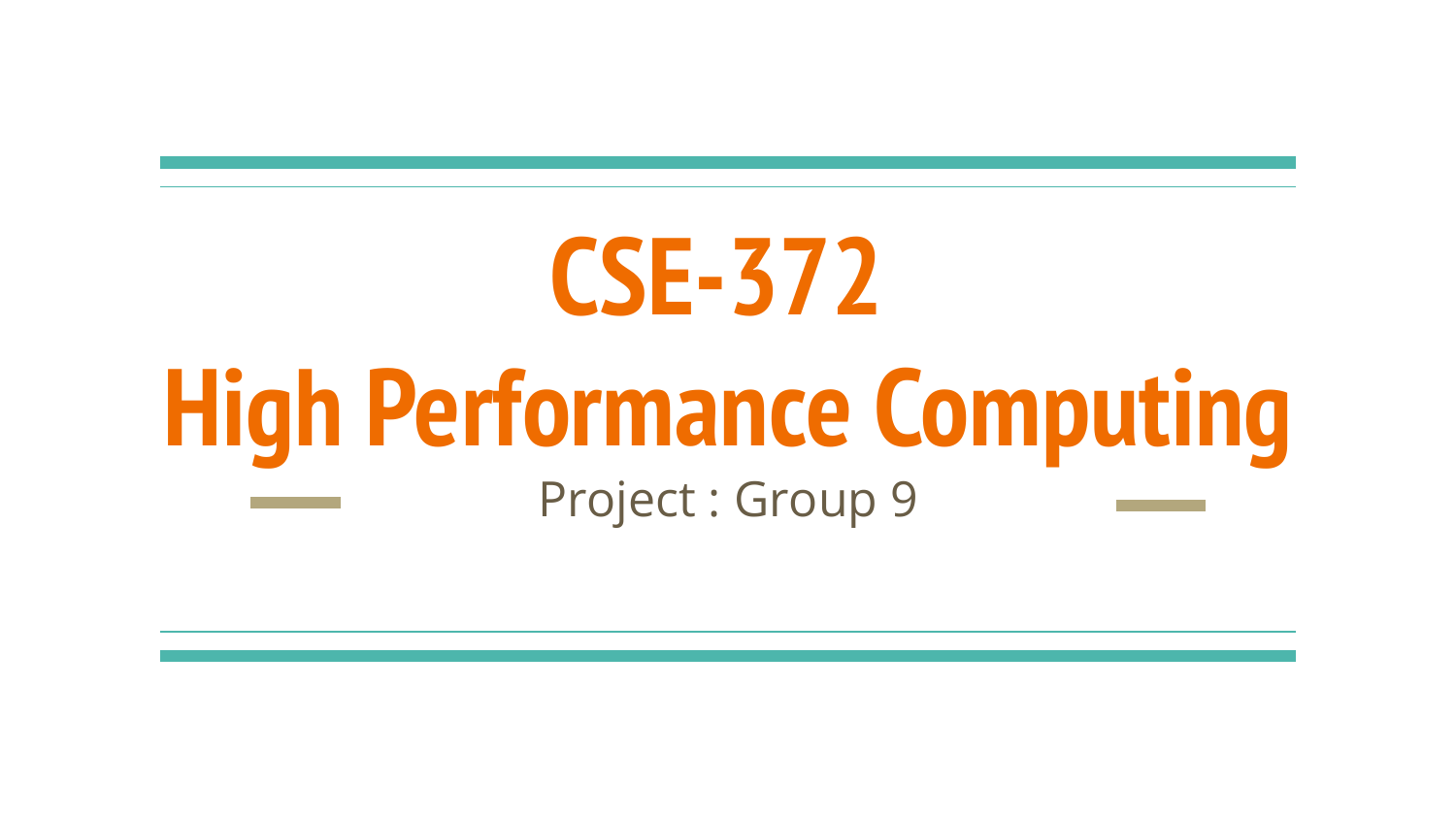

# CSE-372
High Performance Computing
Project : Group 9